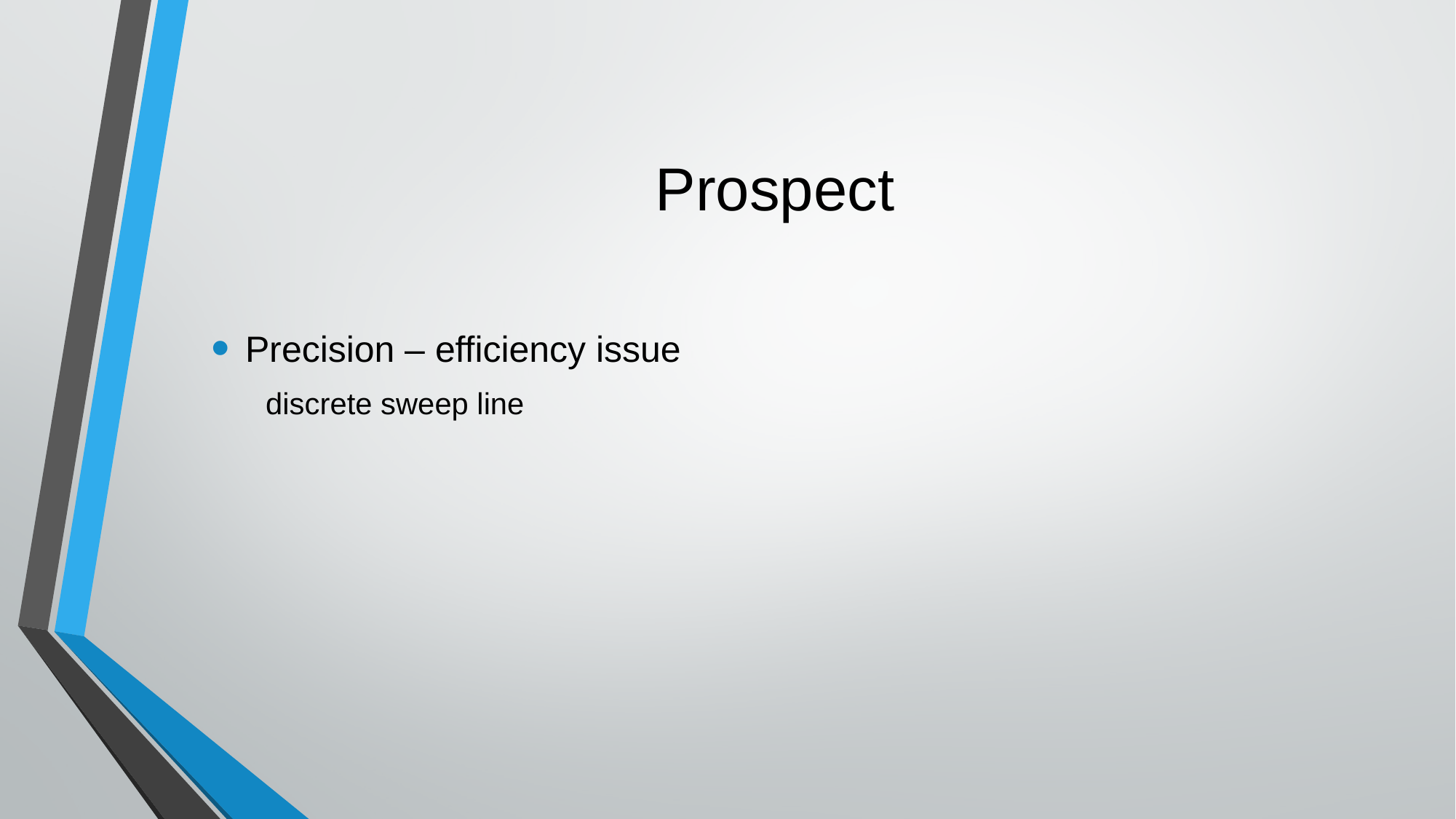

# Prospect
Precision – efficiency issue
discrete sweep line